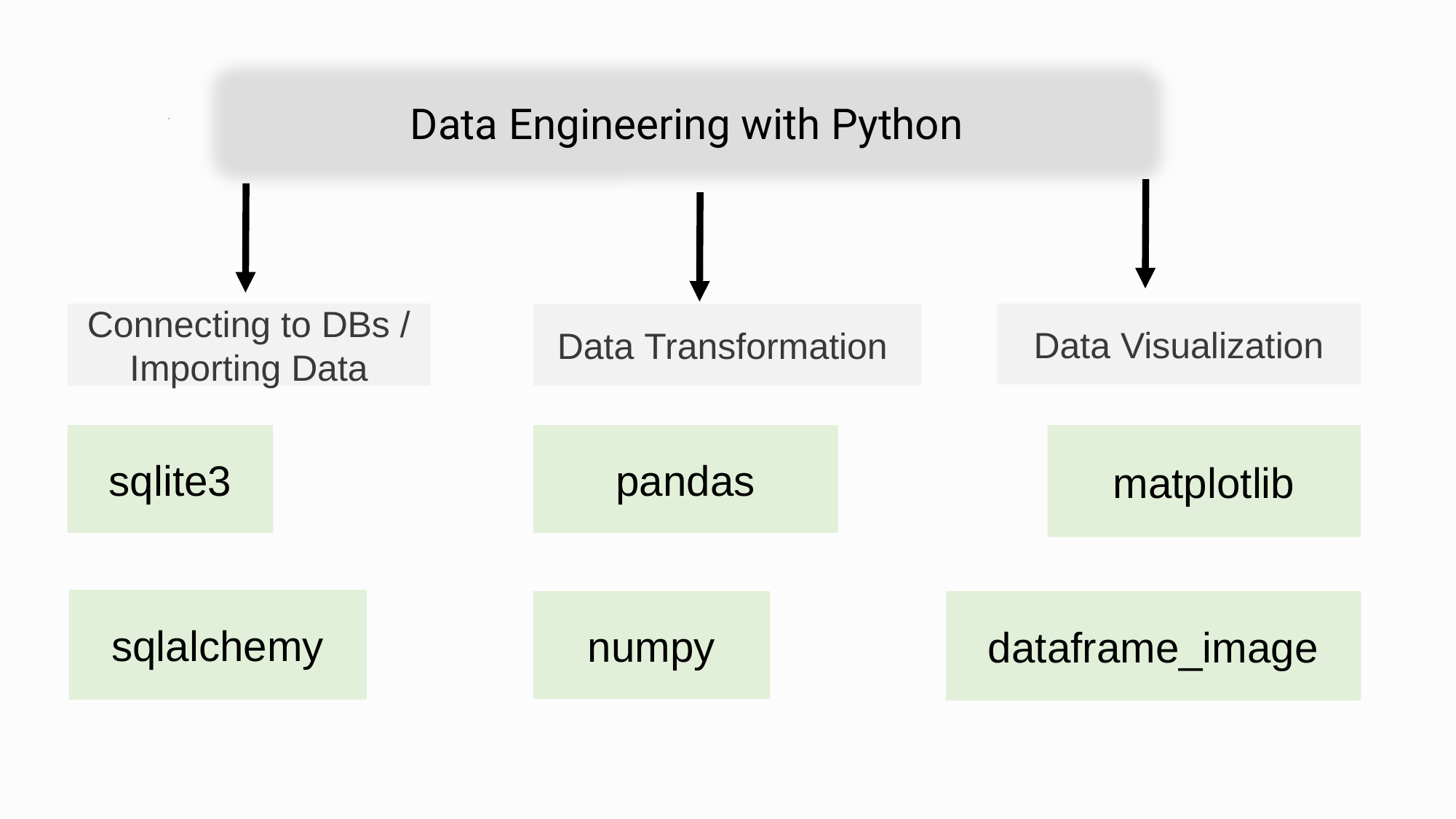

Data Engineering with Python
.
e7d195523061f1c0205959036996ad55c215b892a7aac5c0B9ADEF7896FB48F2EF97163A2DE1401E1875DEDC438B7864AD24CA23553DBBBD975DAF4CAD4A2592689FFB6CEE59FFA55B2702D0E5EE29CDFC7DD6D4C22D17AEBF0859EEF13D94F7618A7158DD5E6CBFFCD3378BED4BE408AACF7028107ED13DF3401F841188AA6377254543678C99A2
Data Visualization
Connecting to DBs / Importing Data
Data Transformation
sqlite3
pandas
matplotlib
sqlalchemy
numpy
dataframe_image